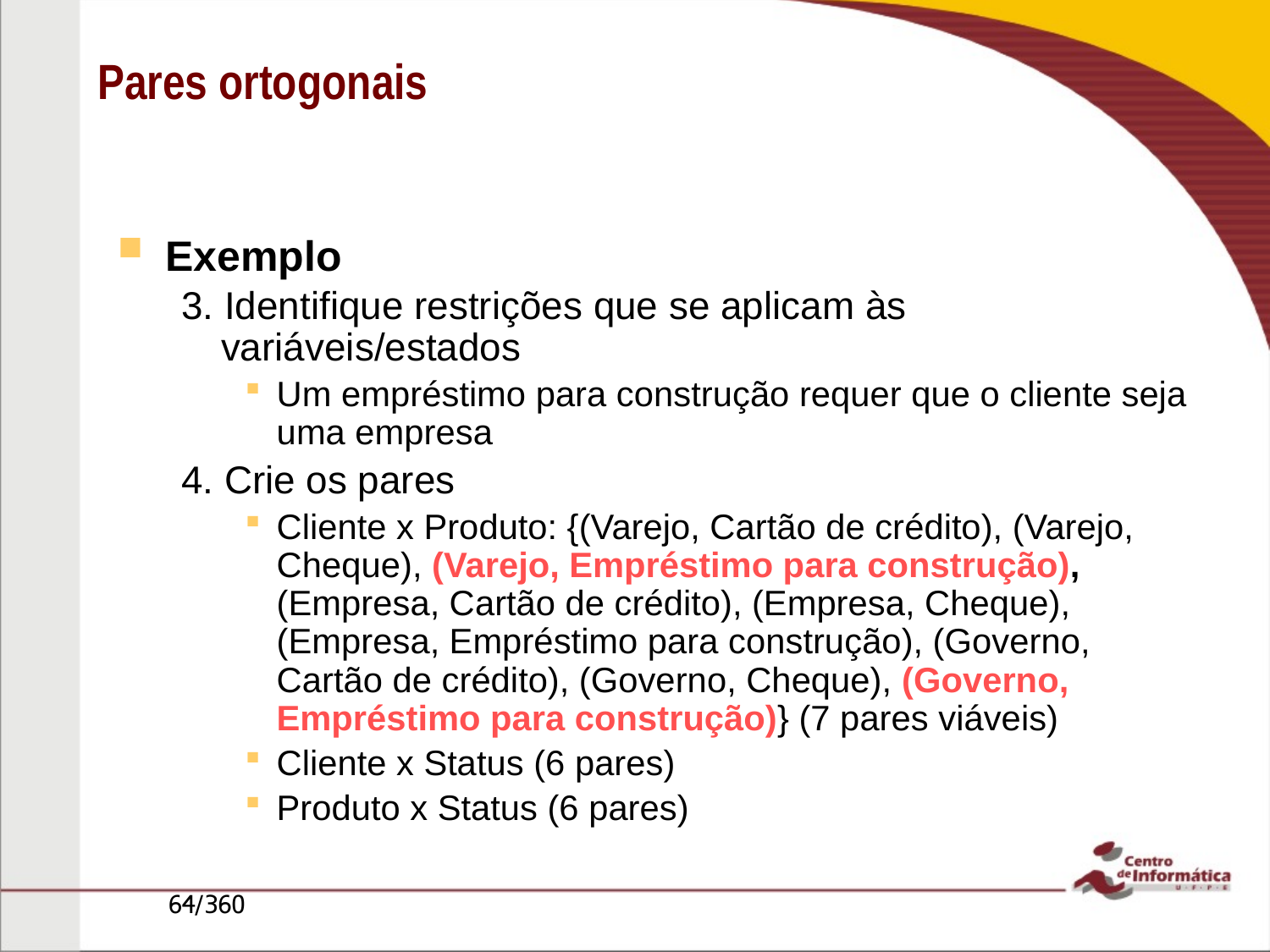

Exemplo
3. Identifique restrições que se aplicam às variáveis/estados
Um empréstimo para construção requer que o cliente seja uma empresa
4. Crie os pares
Cliente x Produto: {(Varejo, Cartão de crédito), (Varejo, Cheque), (Varejo, Empréstimo para construção), (Empresa, Cartão de crédito), (Empresa, Cheque), (Empresa, Empréstimo para construção), (Governo, Cartão de crédito), (Governo, Cheque), (Governo, Empréstimo para construção)} (7 pares viáveis)
Cliente x Status (6 pares)
Produto x Status (6 pares)
Pares ortogonais
64/360